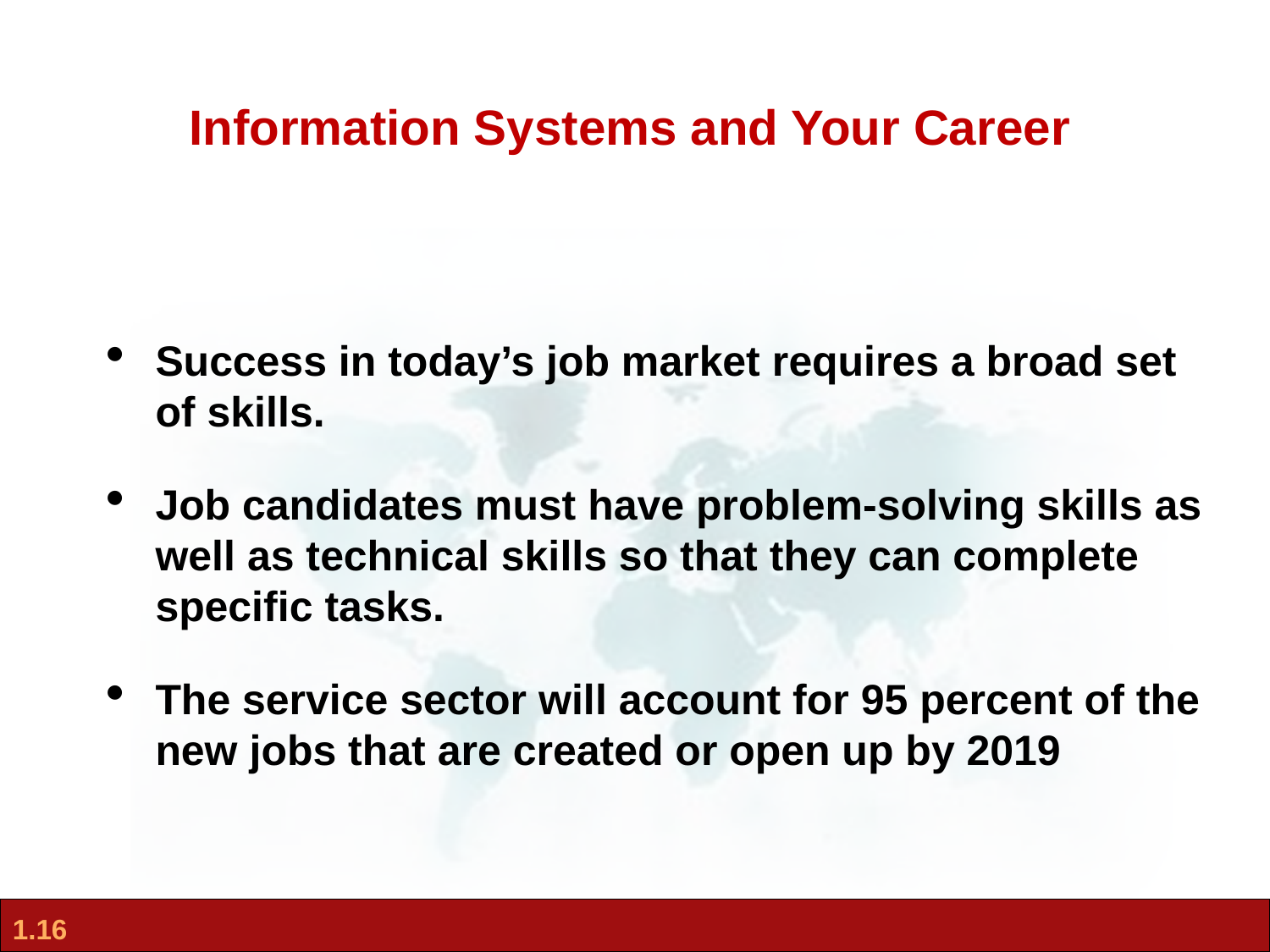

Information Systems and Your Career
Success in today’s job market requires a broad set of skills.
Job candidates must have problem-solving skills as well as technical skills so that they can complete specific tasks.
The service sector will account for 95 percent of the new jobs that are created or open up by 2019